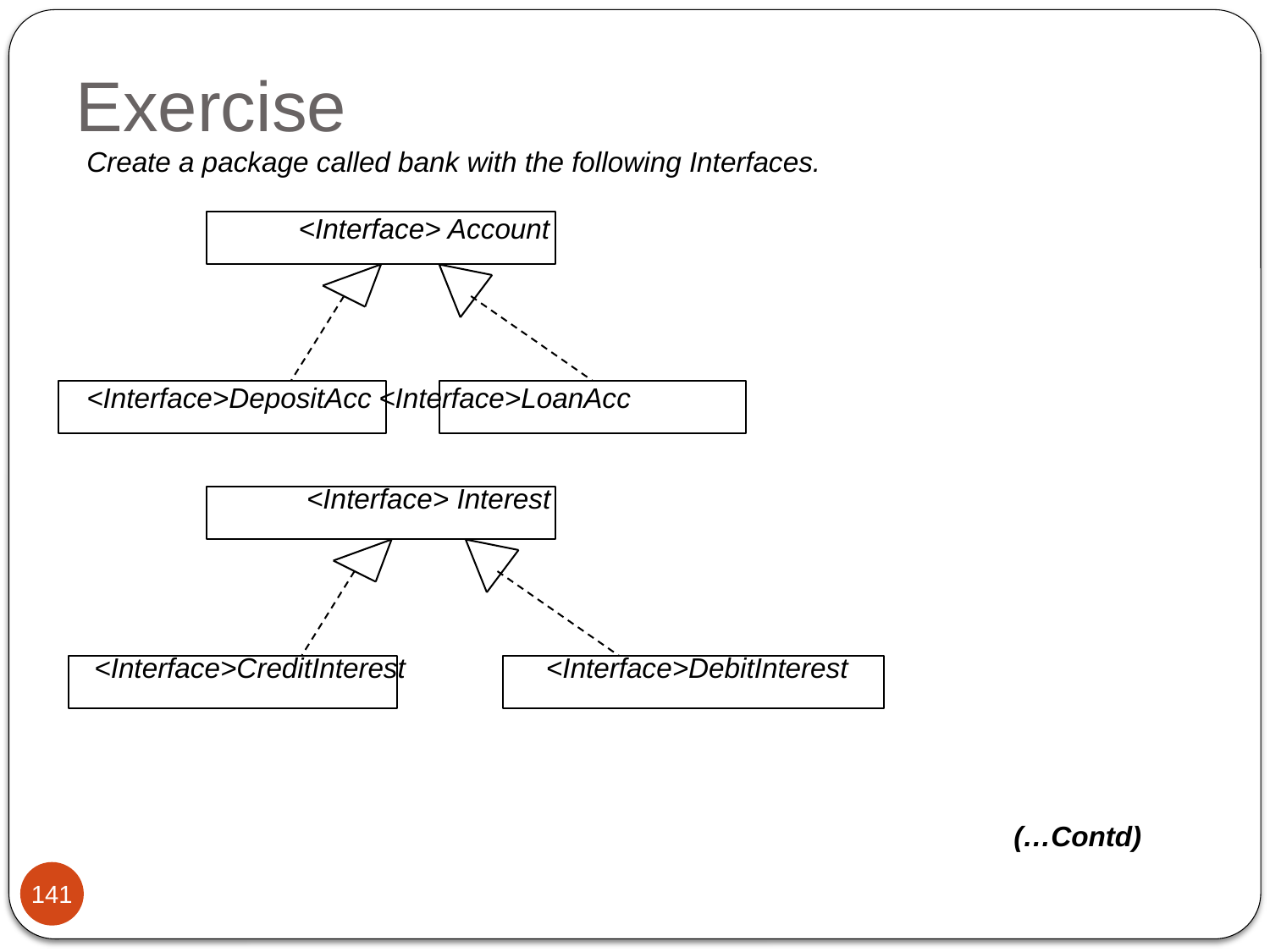

# Exercise
Create a package called bank with the following Interfaces.

		      <Interface> Account

<Interface>DepositAcc	<Interface>LoanAcc

		       <Interface> Interest

 <Interface>CreditInterest                  <Interface>DebitInterest

								(…Contd)

141